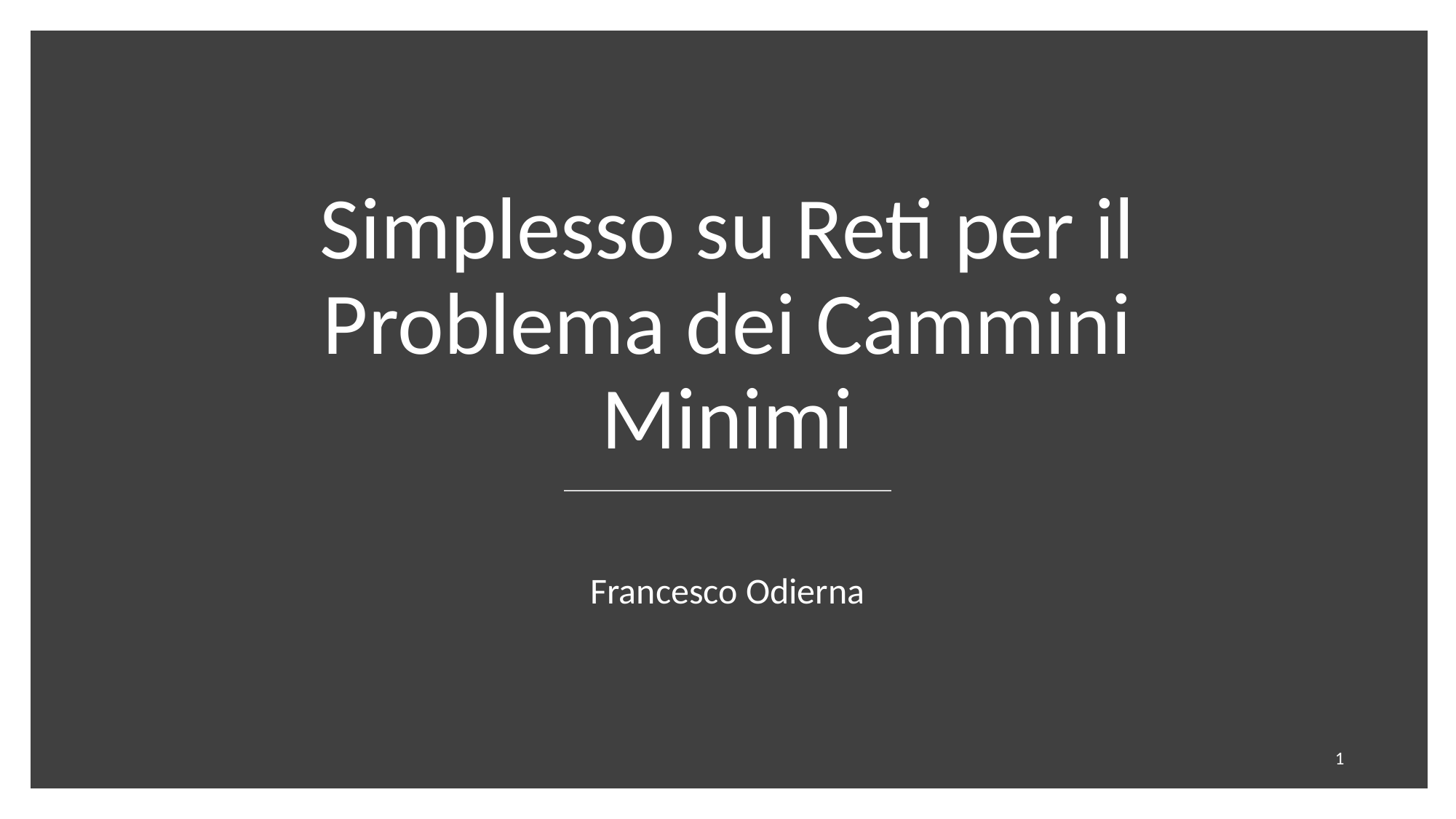

# Simplesso su Reti per il Problema dei Cammini Minimi

Francesco Odierna
1